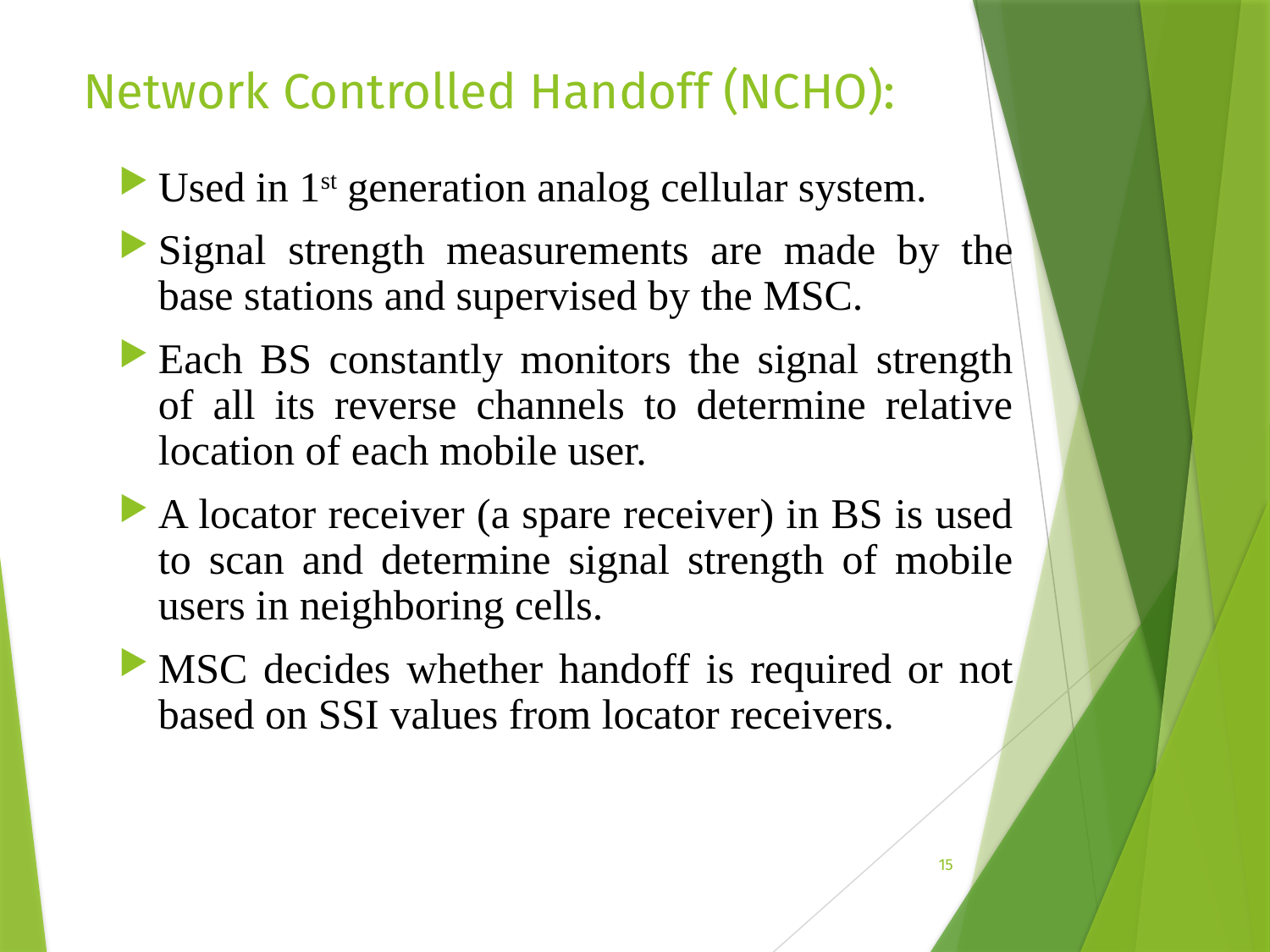

# Network Controlled Handoff (NCHO):
Used in 1st generation analog cellular system.
Signal strength measurements are made by the base stations and supervised by the MSC.
Each BS constantly monitors the signal strength of all its reverse channels to determine relative location of each mobile user.
A locator receiver (a spare receiver) in BS is used to scan and determine signal strength of mobile users in neighboring cells.
MSC decides whether handoff is required or not based on SSI values from locator receivers.
15